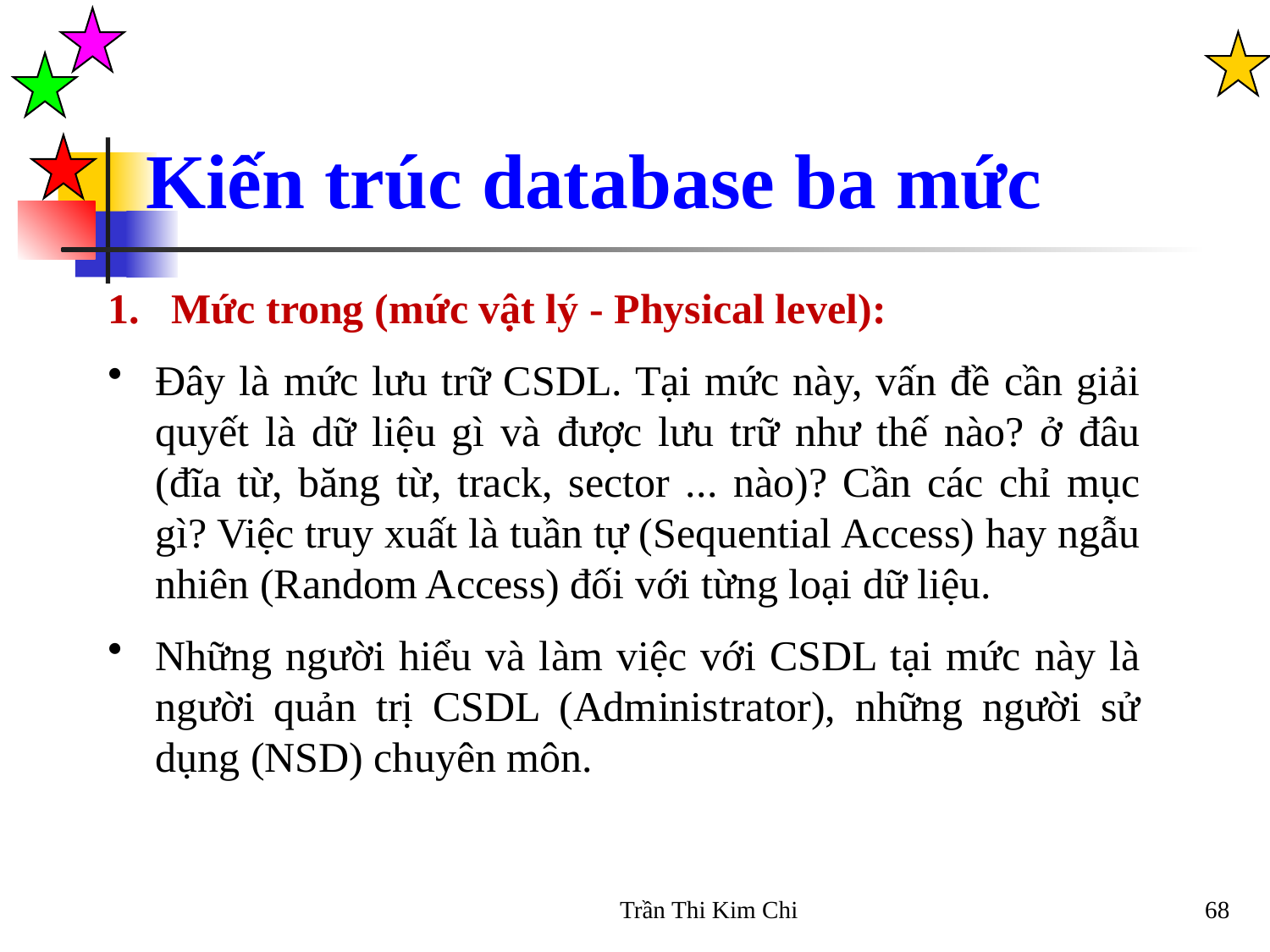

Kiến trúc database ba mức
Mức trong (mức vật lý - Physical level):
Đây là mức lưu trữ CSDL. Tại mức này, vấn đề cần giải quyết là dữ liệu gì và được lưu trữ như thế nào? ở đâu (đĩa từ, băng từ, track, sector ... nào)? Cần các chỉ mục gì? Việc truy xuất là tuần tự (Sequential Access) hay ngẫu nhiên (Random Access) đối với từng loại dữ liệu.
Những người hiểu và làm việc với CSDL tại mức này là người quản trị CSDL (Administrator), những người sử dụng (NSD) chuyên môn.

Trần Thi Kim Chi
68